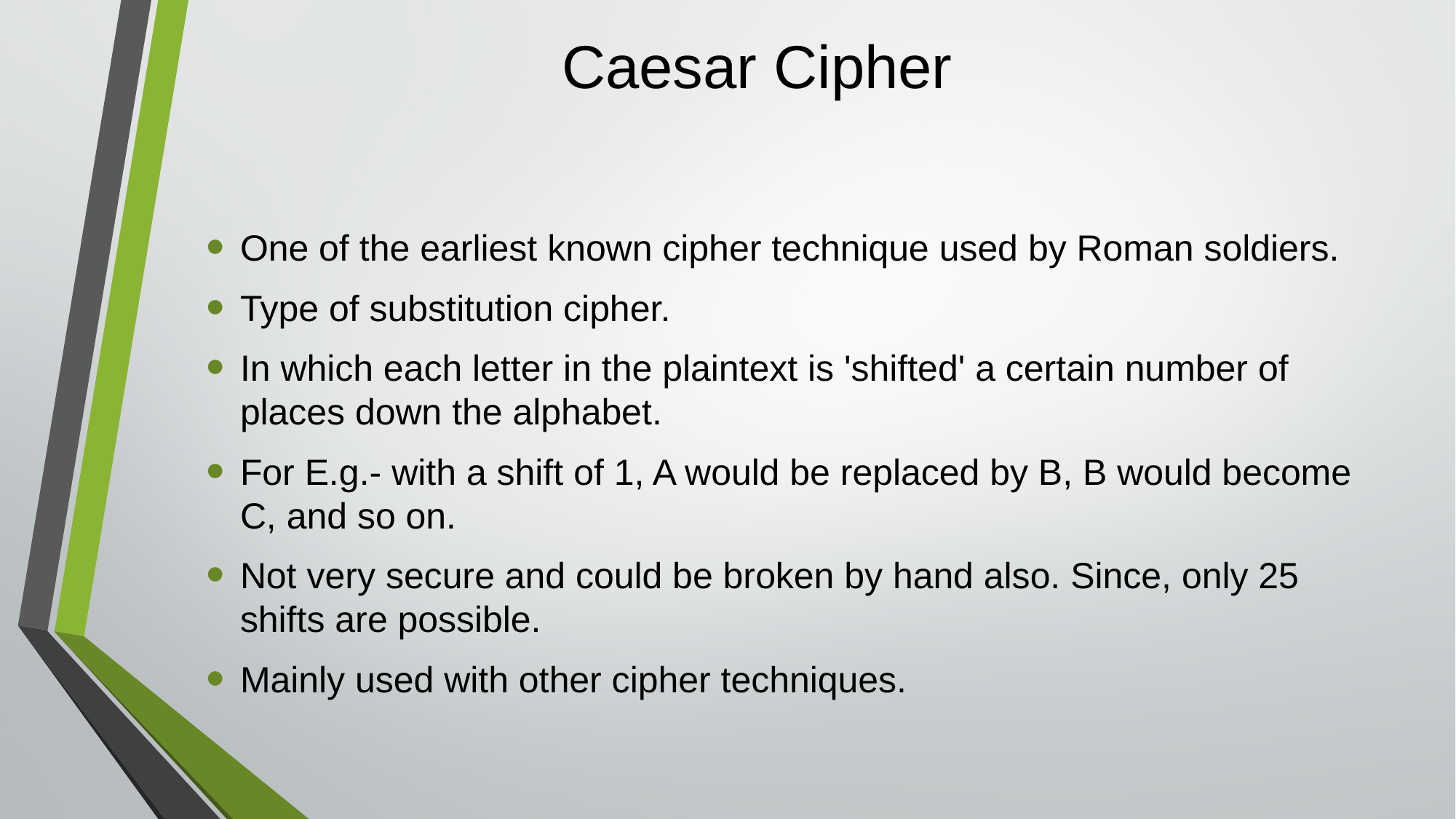

# Caesar Cipher
One of the earliest known cipher technique used by Roman soldiers.
Type of substitution cipher.
In which each letter in the plaintext is 'shifted' a certain number of places down the alphabet.
For E.g.- with a shift of 1, A would be replaced by B, B would become C, and so on.
Not very secure and could be broken by hand also. Since, only 25 shifts are possible.
Mainly used with other cipher techniques.